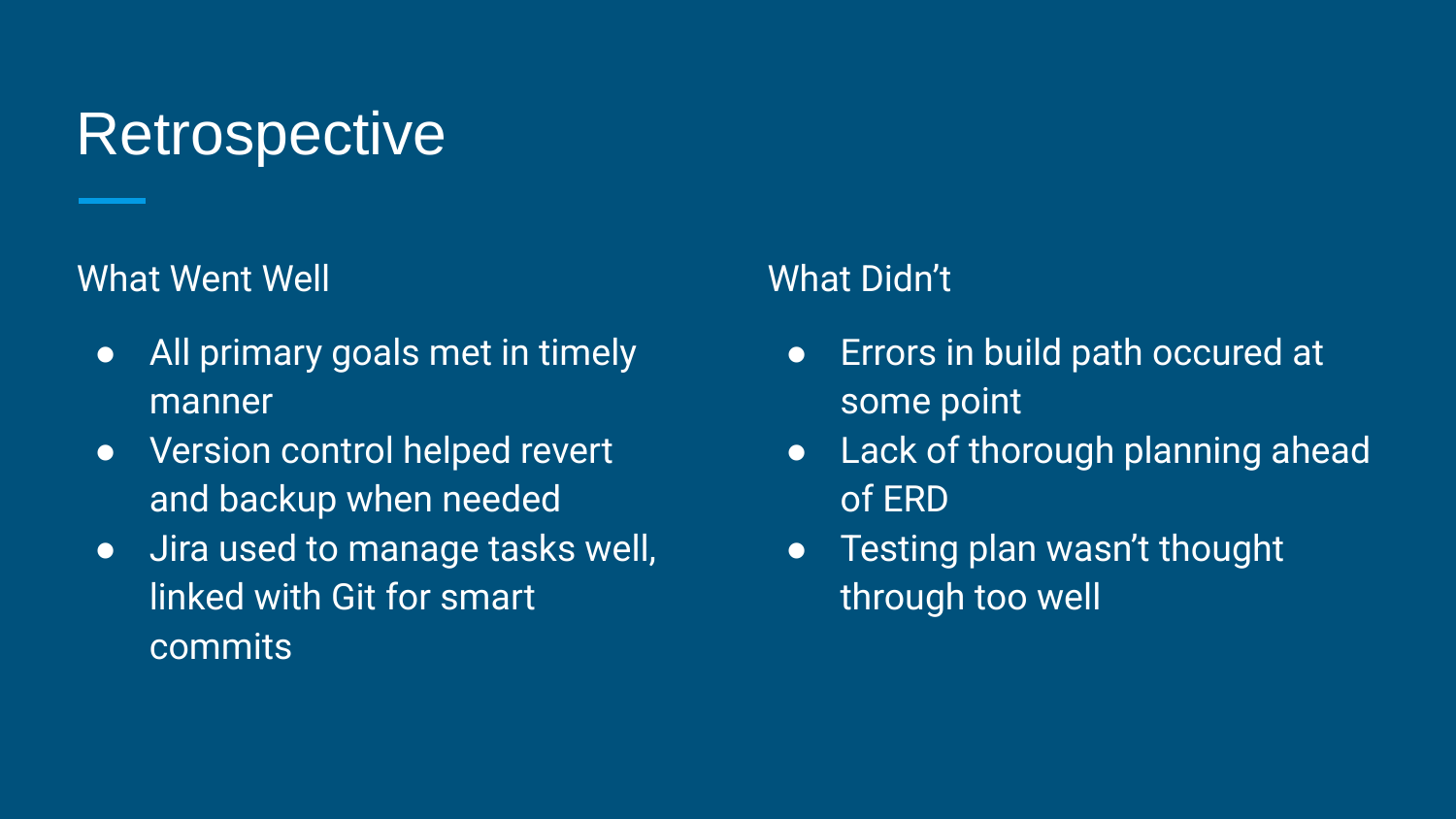

# Retrospective
What Went Well
All primary goals met in timely manner
Version control helped revert and backup when needed
Jira used to manage tasks well, linked with Git for smart commits
What Didn’t
Errors in build path occured at some point
Lack of thorough planning ahead of ERD
Testing plan wasn’t thought through too well